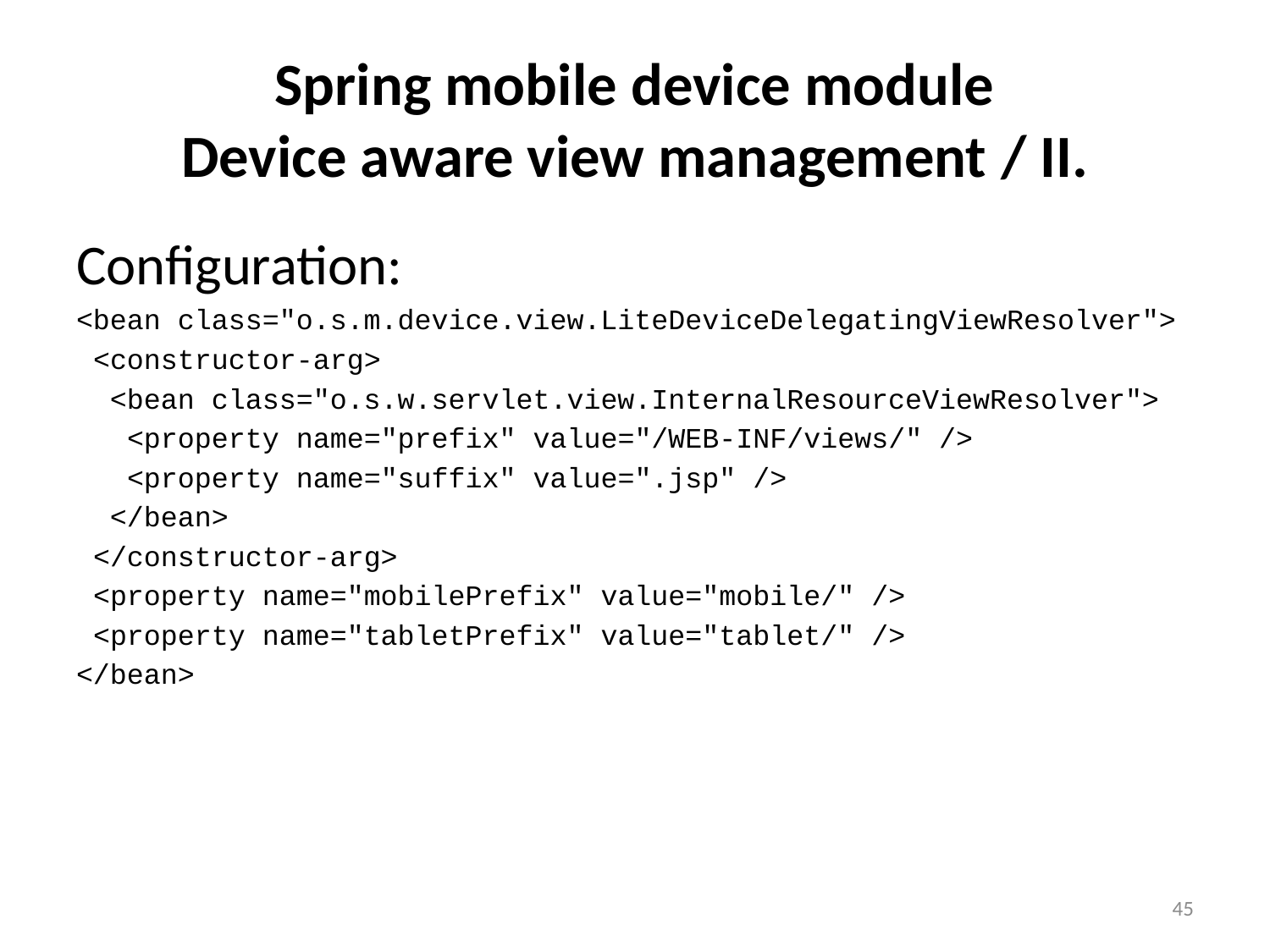

# Spring mobile device module Device aware view management / II.
Configuration:
<bean class="o.s.m.device.view.LiteDeviceDelegatingViewResolver">
 <constructor-arg>
  <bean class="o.s.w.servlet.view.InternalResourceViewResolver">
   <property name="prefix" value="/WEB-INF/views/" />
   <property name="suffix" value=".jsp" />
  </bean>
 </constructor-arg>
 <property name="mobilePrefix" value="mobile/" />
 <property name="tabletPrefix" value="tablet/" />
</bean>
45